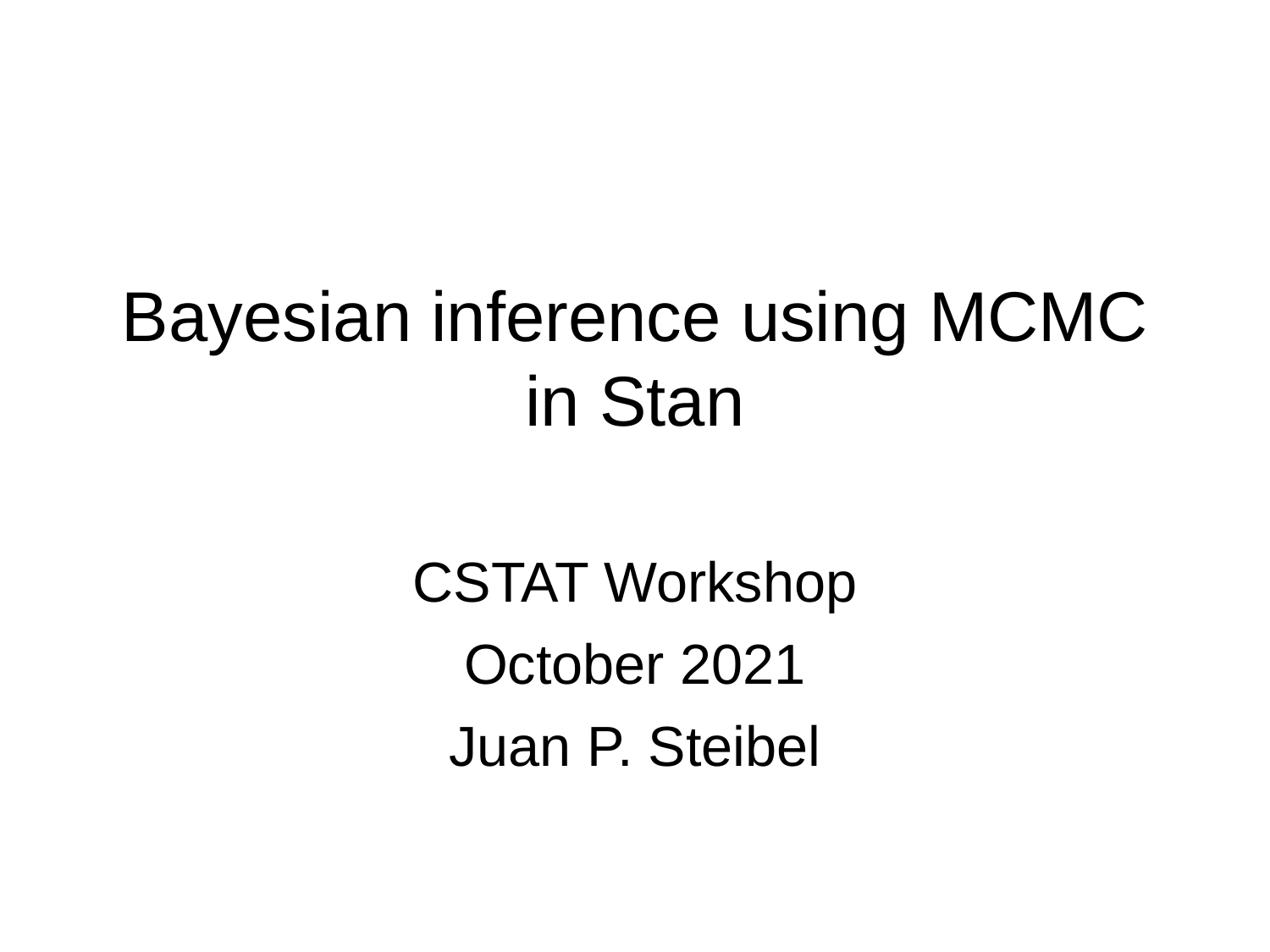

Bayesian inference using MCMC in Stan
CSTAT Workshop
October 2021
Juan P. Steibel